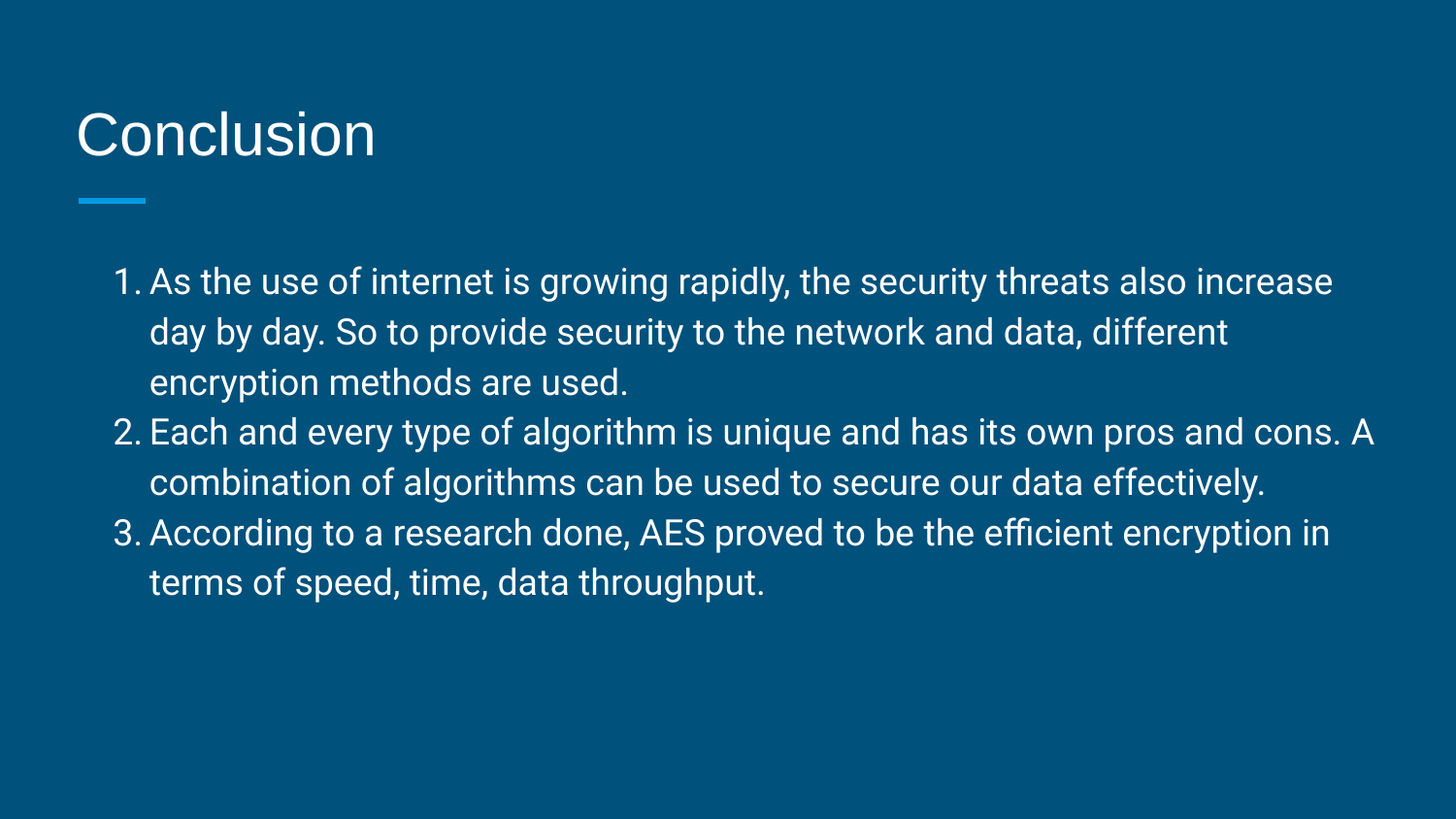

# Conclusion
As the use of internet is growing rapidly, the security threats also increase day by day. So to provide security to the network and data, different encryption methods are used.
Each and every type of algorithm is unique and has its own pros and cons. A combination of algorithms can be used to secure our data effectively.
According to a research done, AES proved to be the efficient encryption in terms of speed, time, data throughput.